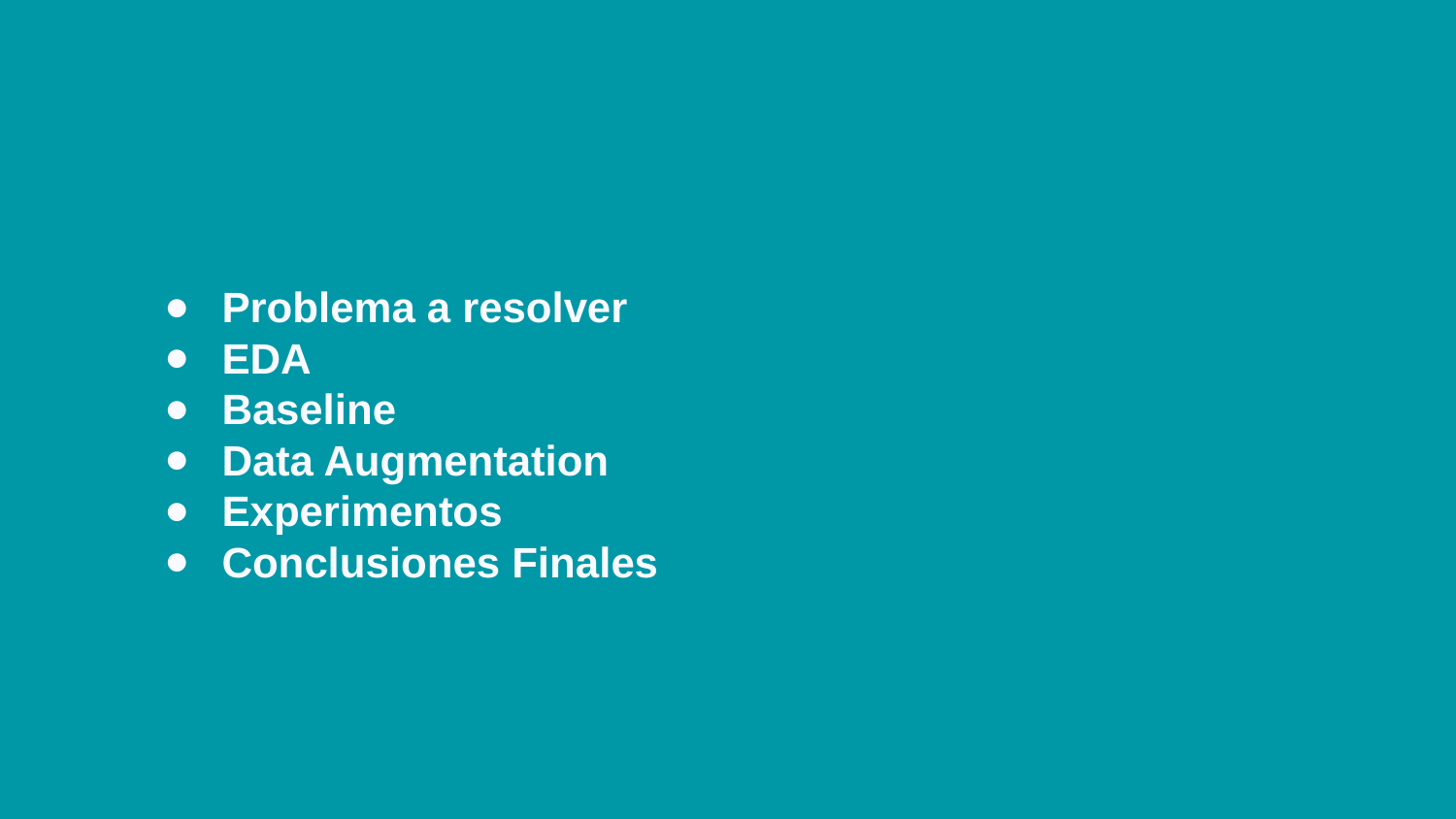

Problema a resolver
EDA
Baseline
Data Augmentation
Experimentos
Conclusiones Finales